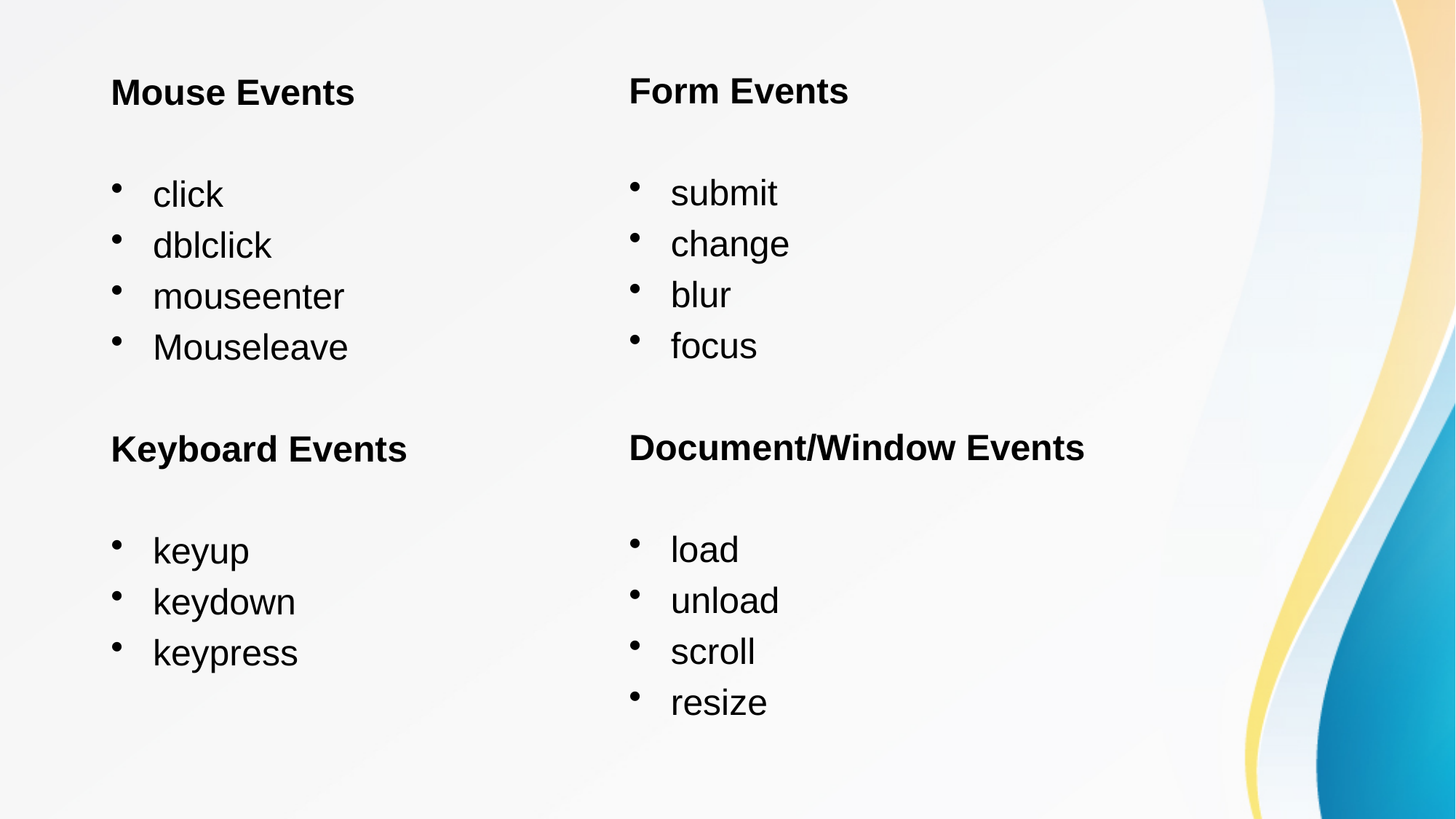

Form Events

submit
change
blur
focus

Document/Window Events

load
unload
scroll
resize

Mouse Events

click
dblclick
mouseenter
Mouseleave

Keyboard Events

keyup
keydown
keypress